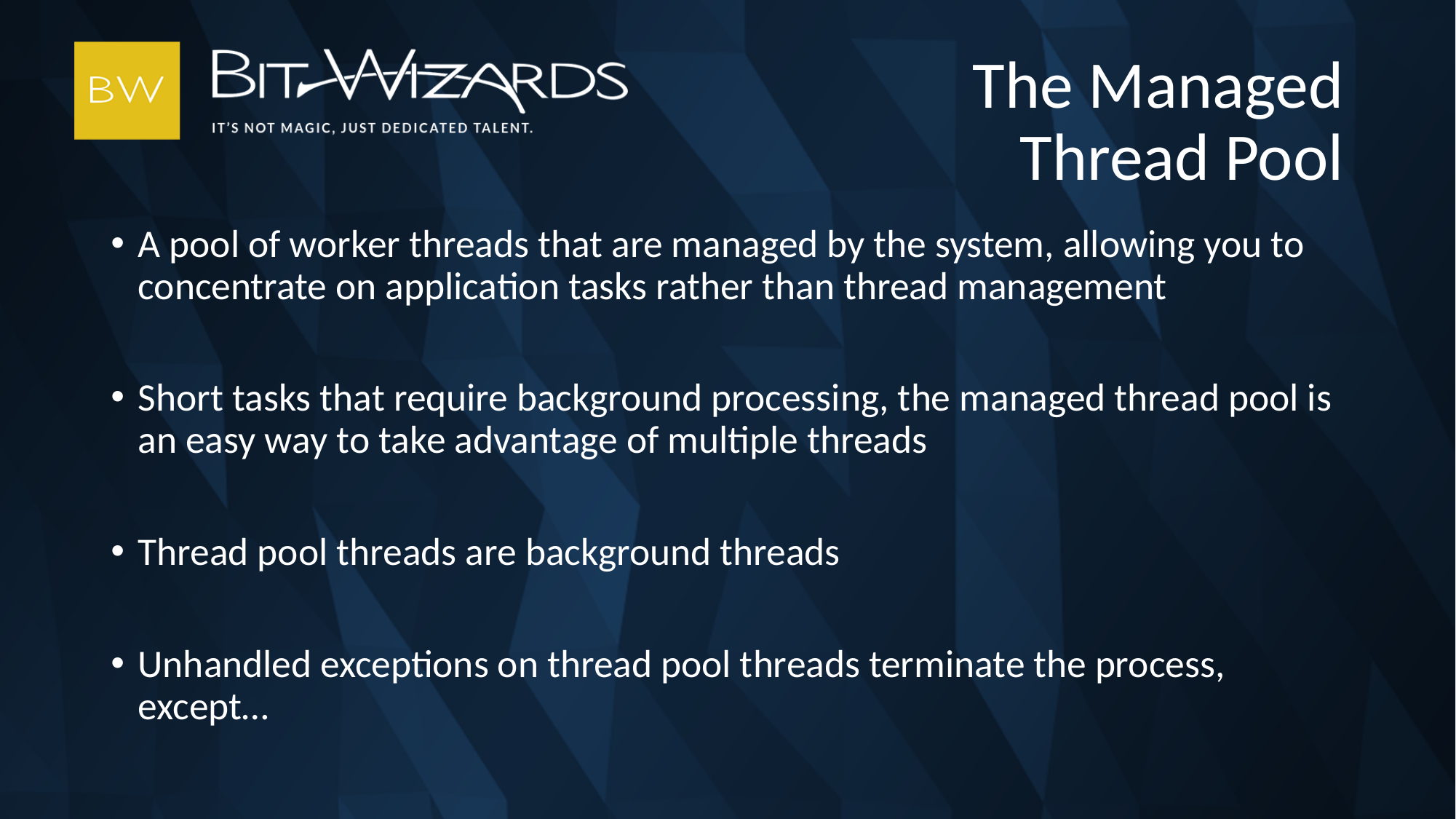

# The Managed Thread Pool
A pool of worker threads that are managed by the system, allowing you to concentrate on application tasks rather than thread management

Short tasks that require background processing, the managed thread pool is an easy way to take advantage of multiple threads

Thread pool threads are background threads

Unhandled exceptions on thread pool threads terminate the process, except…